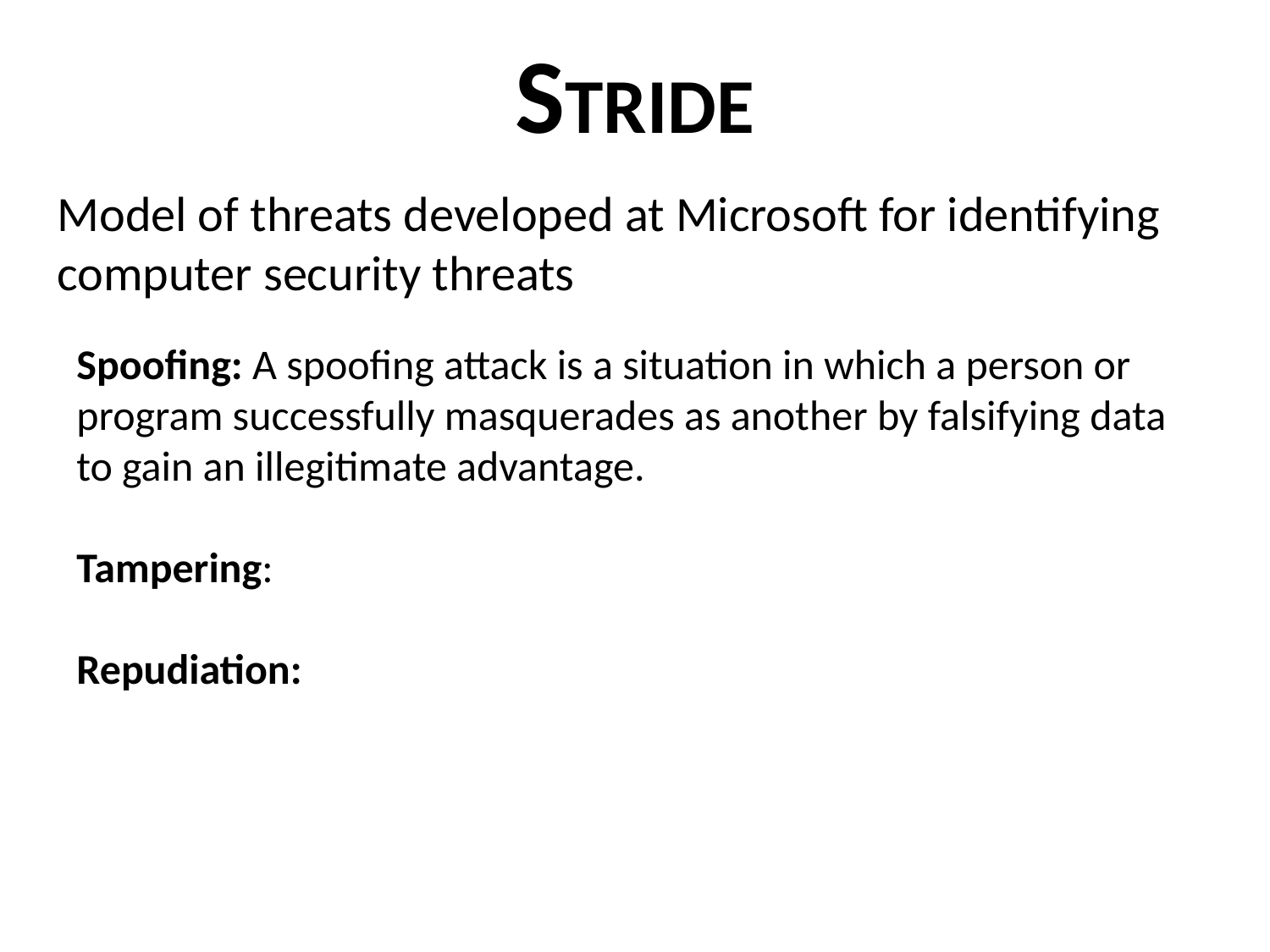

STRIDE
Model of threats developed at Microsoft for identifying computer security threats

Spoofing: A spoofing attack is a situation in which a person or program successfully masquerades as another by falsifying data to gain an illegitimate advantage.

Tampering:

Repudiation: